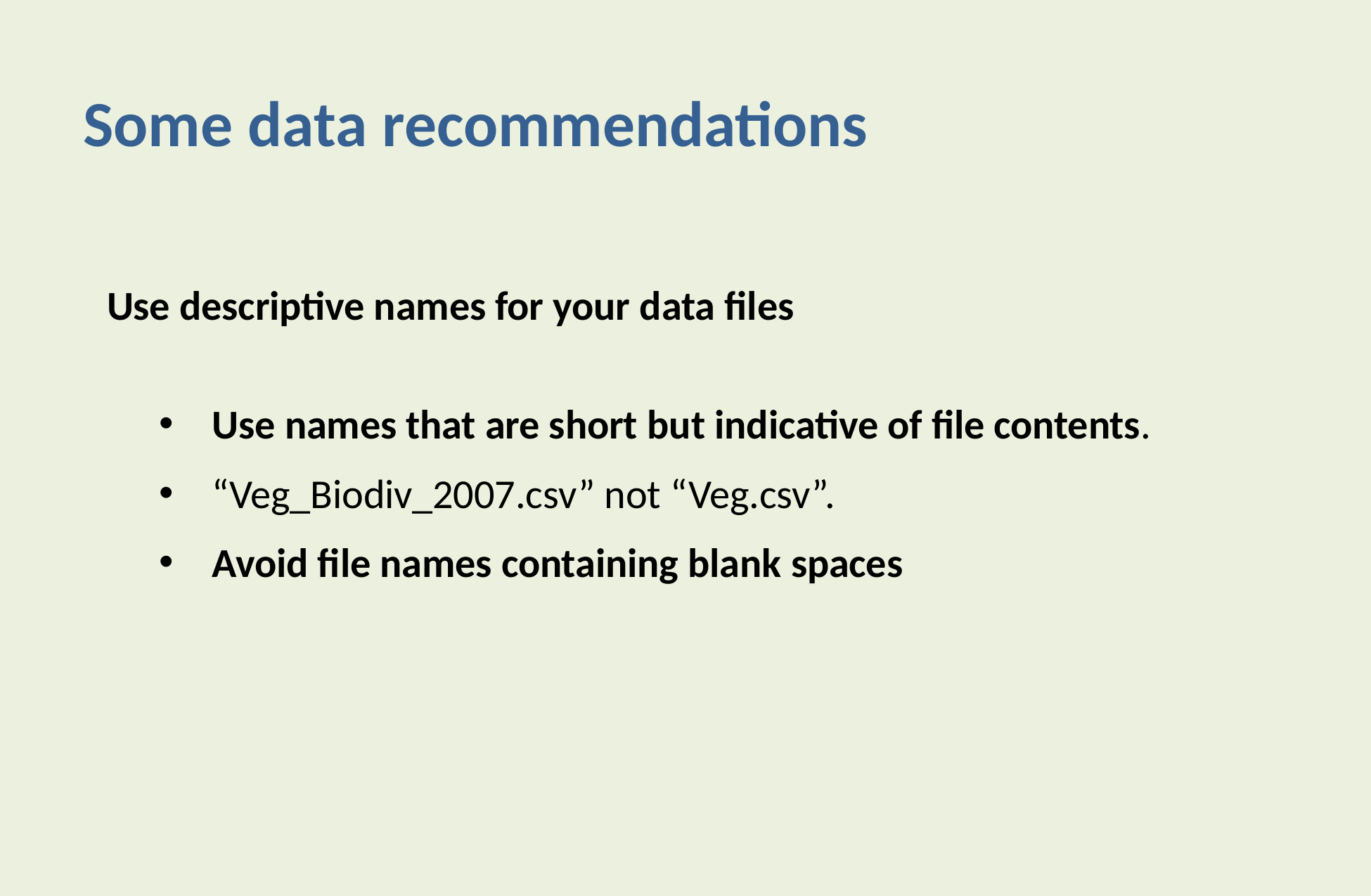

Some data recommendations

Use descriptive names for your data files

Use names that are short but indicative of file contents.
“Veg_Biodiv_2007.csv” not “Veg.csv”.
Avoid file names containing blank spaces